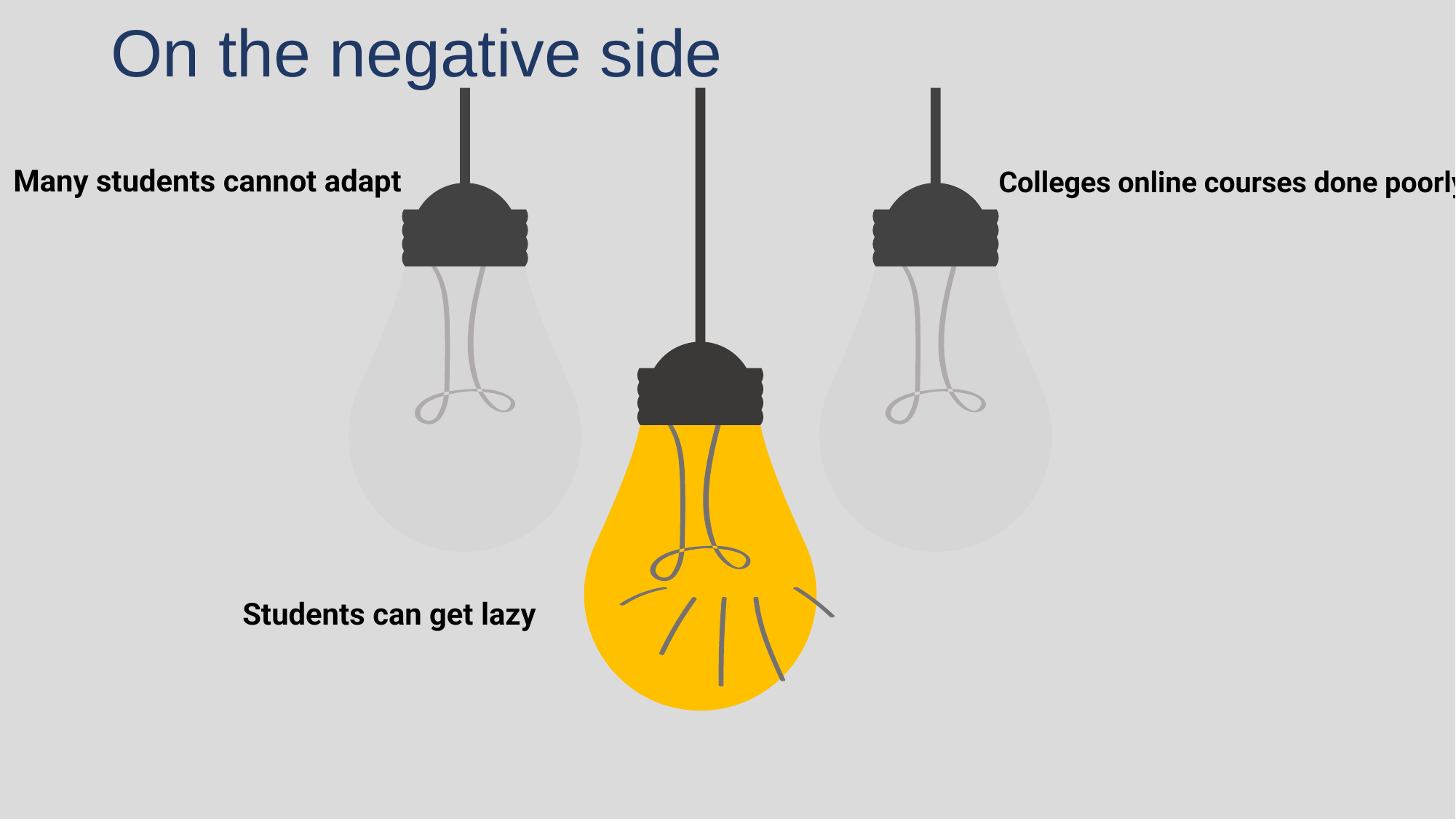

# On the negative side

Many students cannot adapt
Colleges online courses done poorly

Students can get lazy